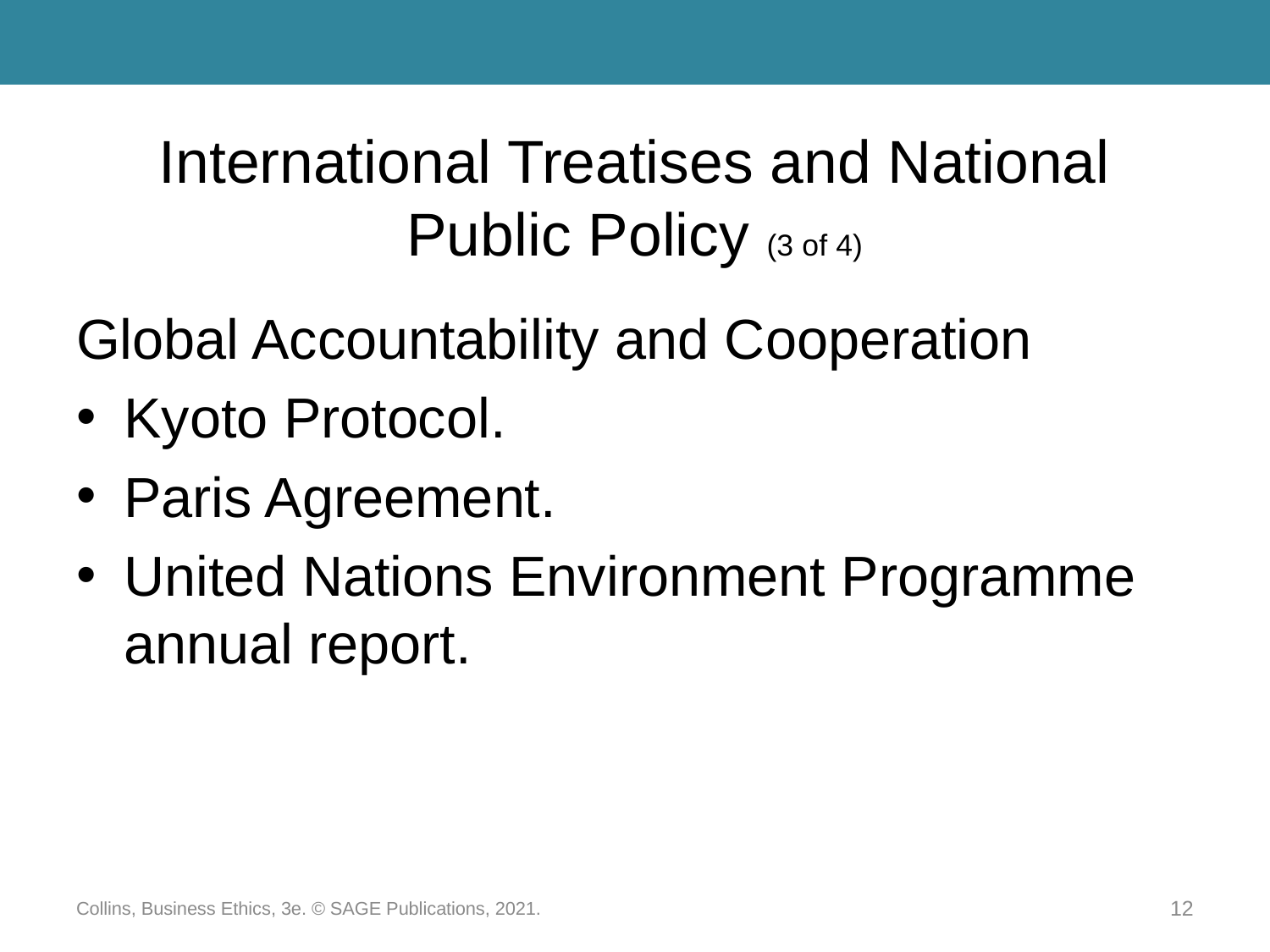

# International Treatises and National Public Policy (3 of 4)
Global Accountability and Cooperation
Kyoto Protocol.
Paris Agreement.
United Nations Environment Programme annual report.
Collins, Business Ethics, 3e. © SAGE Publications, 2021.
12